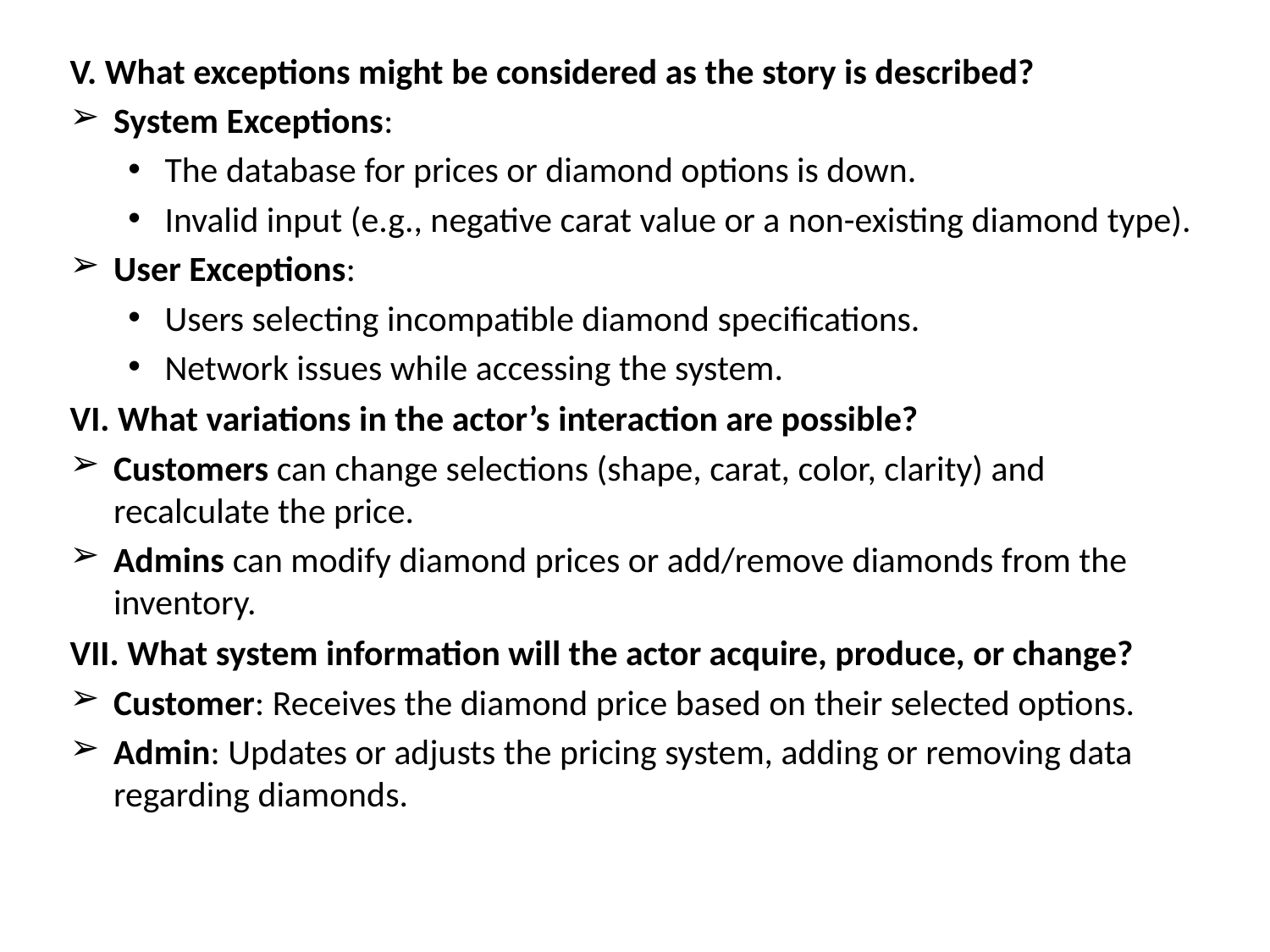

V. What exceptions might be considered as the story is described?
System Exceptions:
The database for prices or diamond options is down.
Invalid input (e.g., negative carat value or a non-existing diamond type).
User Exceptions:
Users selecting incompatible diamond specifications.
Network issues while accessing the system.
VI. What variations in the actor’s interaction are possible?
Customers can change selections (shape, carat, color, clarity) and recalculate the price.
Admins can modify diamond prices or add/remove diamonds from the inventory.
VII. What system information will the actor acquire, produce, or change?
Customer: Receives the diamond price based on their selected options.
Admin: Updates or adjusts the pricing system, adding or removing data regarding diamonds.